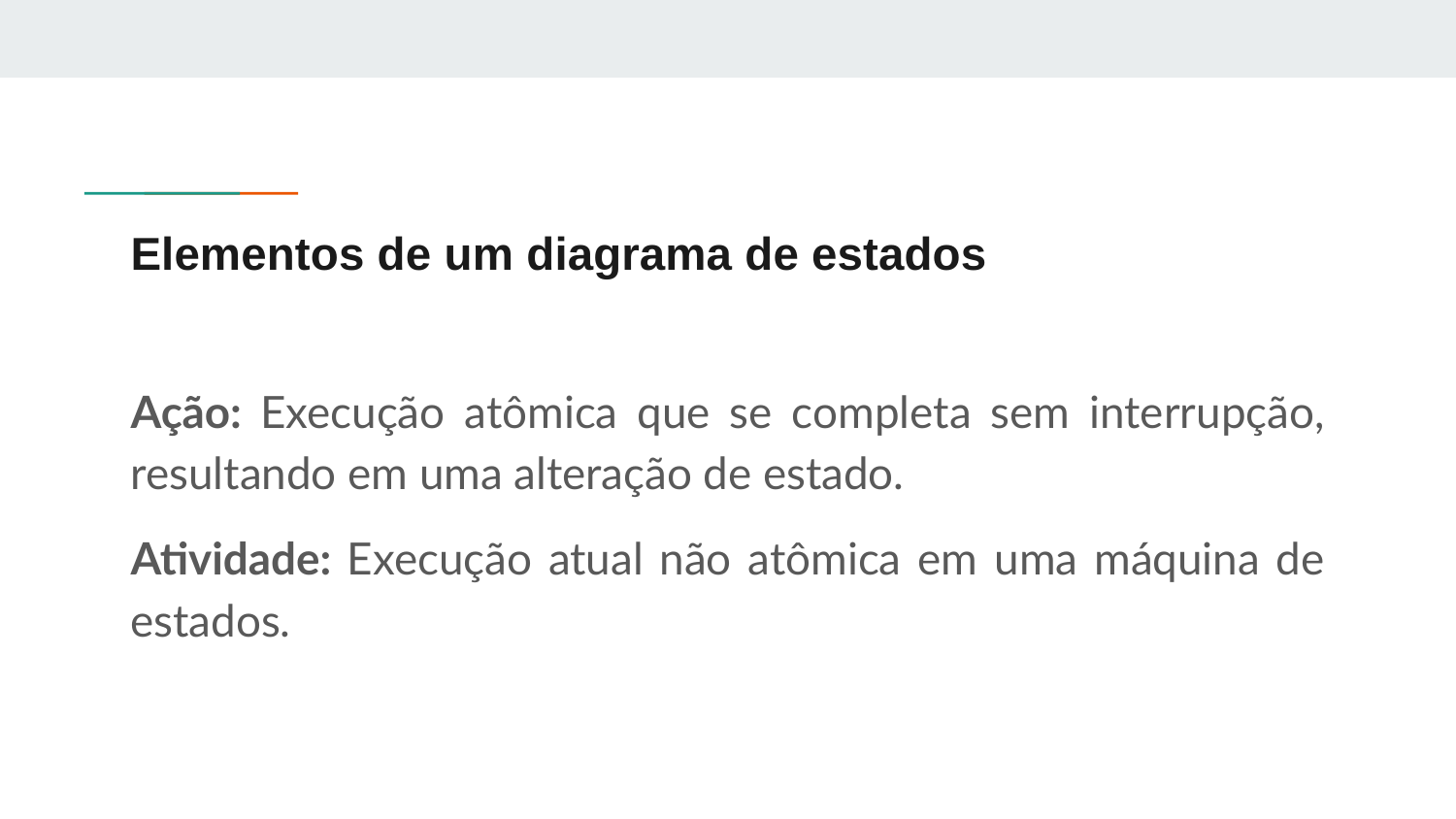

# Elementos de um diagrama de estados
Ação: Execução atômica que se completa sem interrupção, resultando em uma alteração de estado.
Atividade: Execução atual não atômica em uma máquina de estados.